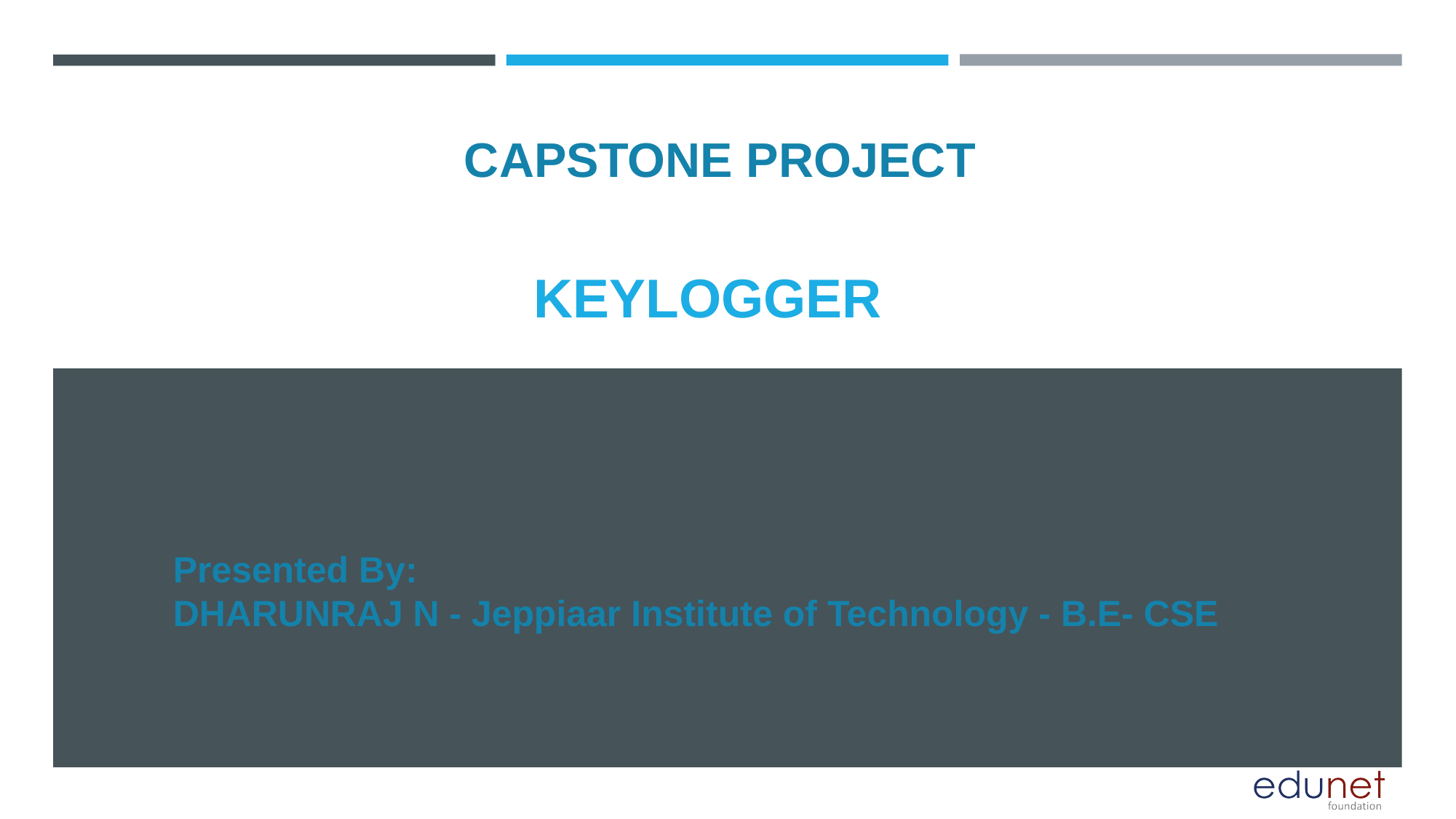

CAPSTONE PROJECT
# KEYLOGGER
Presented By:
DHARUNRAJ N - Jeppiaar Institute of Technology - B.E- CSE